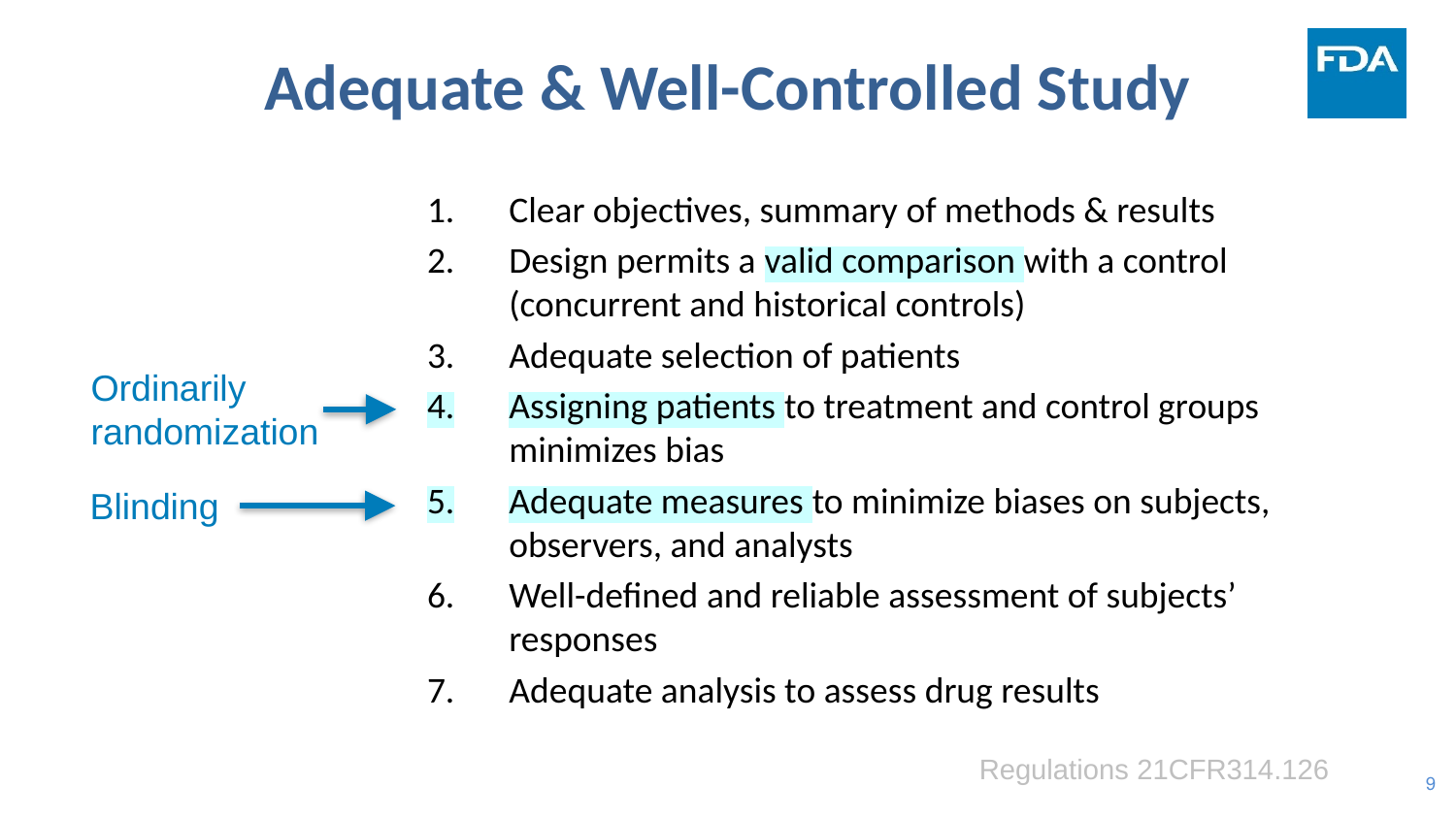

# Adequate & Well-Controlled Study
Clear objectives, summary of methods & results
Design permits a valid comparison with a control (concurrent and historical controls)
Adequate selection of patients
Assigning patients to treatment and control groups minimizes bias
Adequate measures to minimize biases on subjects, observers, and analysts
Well-defined and reliable assessment of subjects’ responses
Adequate analysis to assess drug results
Ordinarily randomization
Blinding
Regulations 21CFR314.126